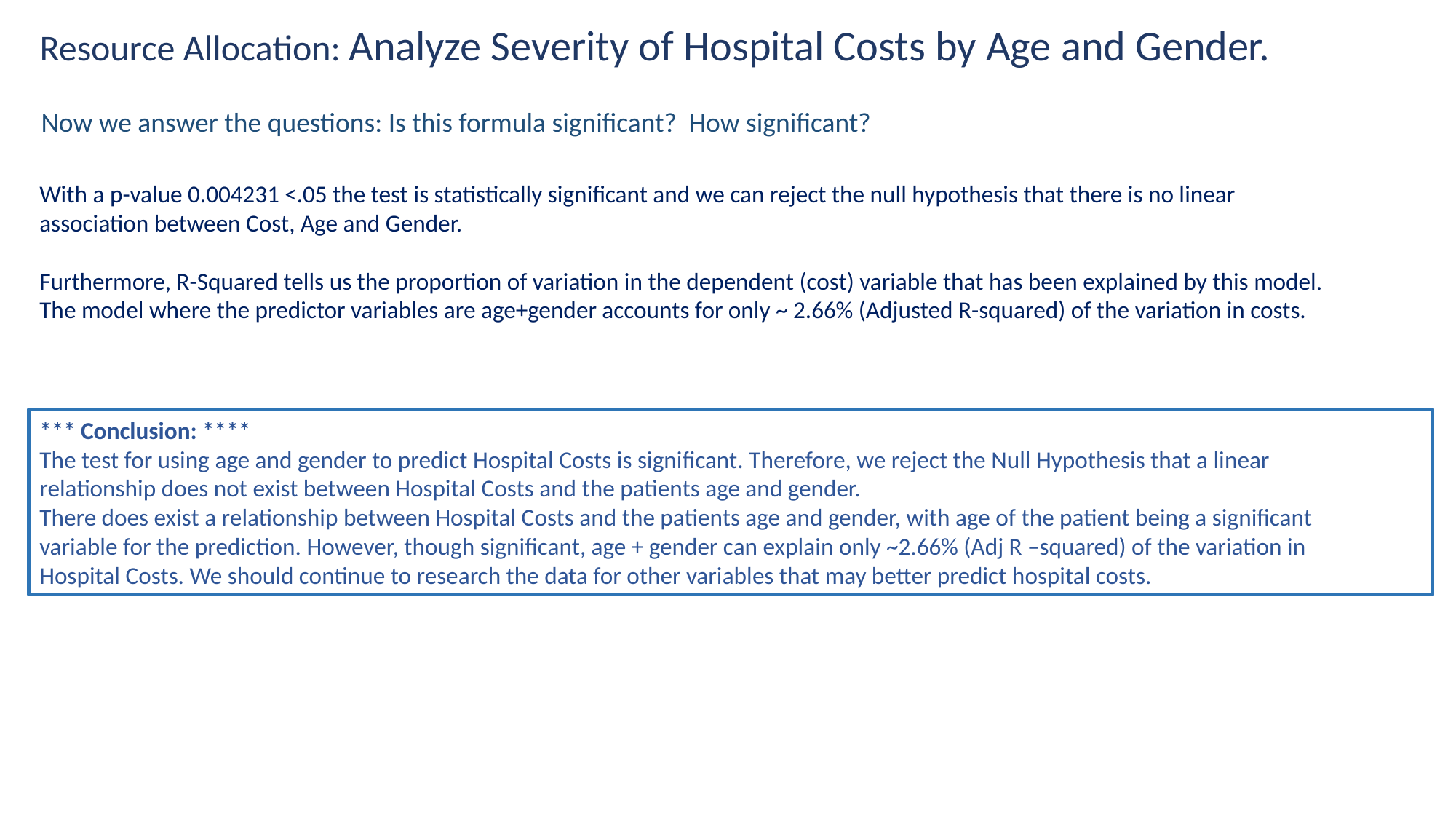

# Resource Allocation: Analyze Severity of Hospital Costs by Age and Gender.
Now we answer the questions: Is this formula significant?  How significant?
With a p-value 0.004231 <.05 the test is statistically significant and we can reject the null hypothesis that there is no linear
association between Cost, Age and Gender.

Furthermore, R-Squared tells us the proportion of variation in the dependent (cost) variable that has been explained by this model.
The model where the predictor variables are age+gender accounts for only ~ 2.66% (Adjusted R-squared) of the variation in costs.
*** Conclusion: ****
The test for using age and gender to predict Hospital Costs is significant. Therefore, we reject the Null Hypothesis that a linear
relationship does not exist between Hospital Costs and the patients age and gender.
There does exist a relationship between Hospital Costs and the patients age and gender, with age of the patient being a significant
variable for the prediction. However, though significant, age + gender can explain only ~2.66% (Adj R –squared) of the variation in
Hospital Costs. We should continue to research the data for other variables that may better predict hospital costs.